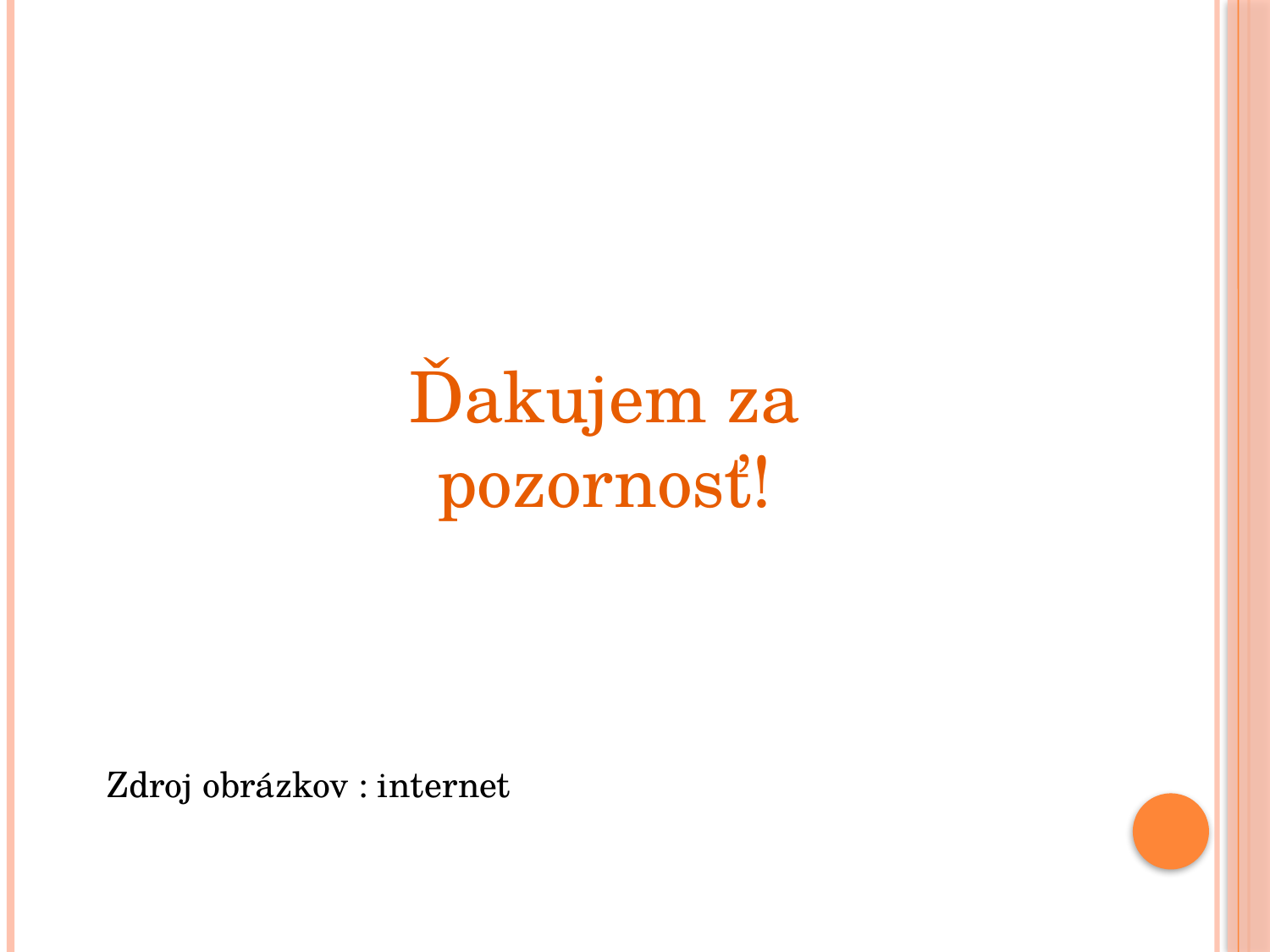

Ďakujem za pozornosť!
Zdroj obrázkov : internet